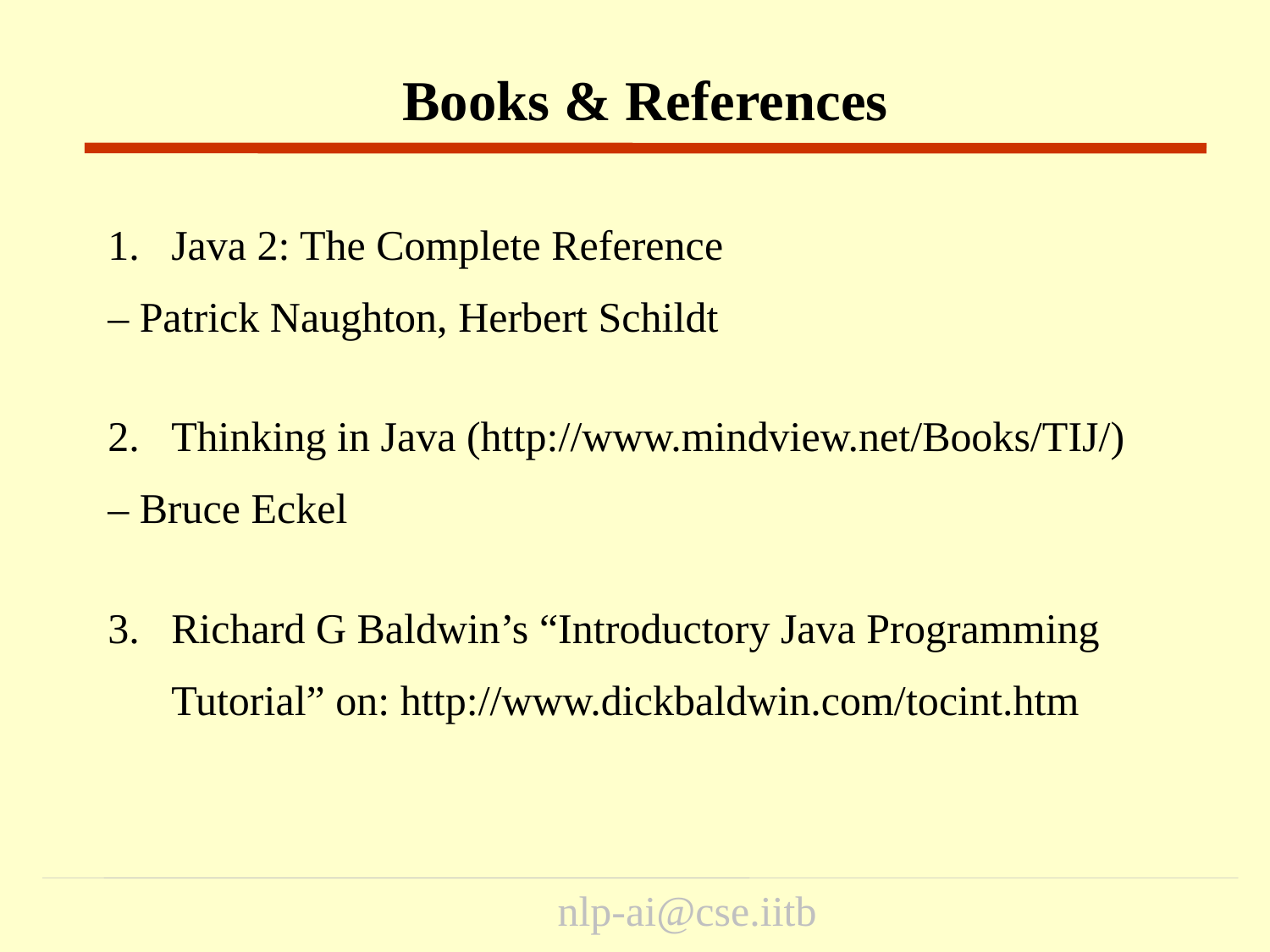

Books & References

Java 2: The Complete Reference
– Patrick Naughton, Herbert Schildt

Thinking in Java (http://www.mindview.net/Books/TIJ/)
– Bruce Eckel

3.   Richard G Baldwin’s “Introductory Java Programming
      Tutorial” on: http://www.dickbaldwin.com/tocint.htm

			     nlp-ai@cse.iitb